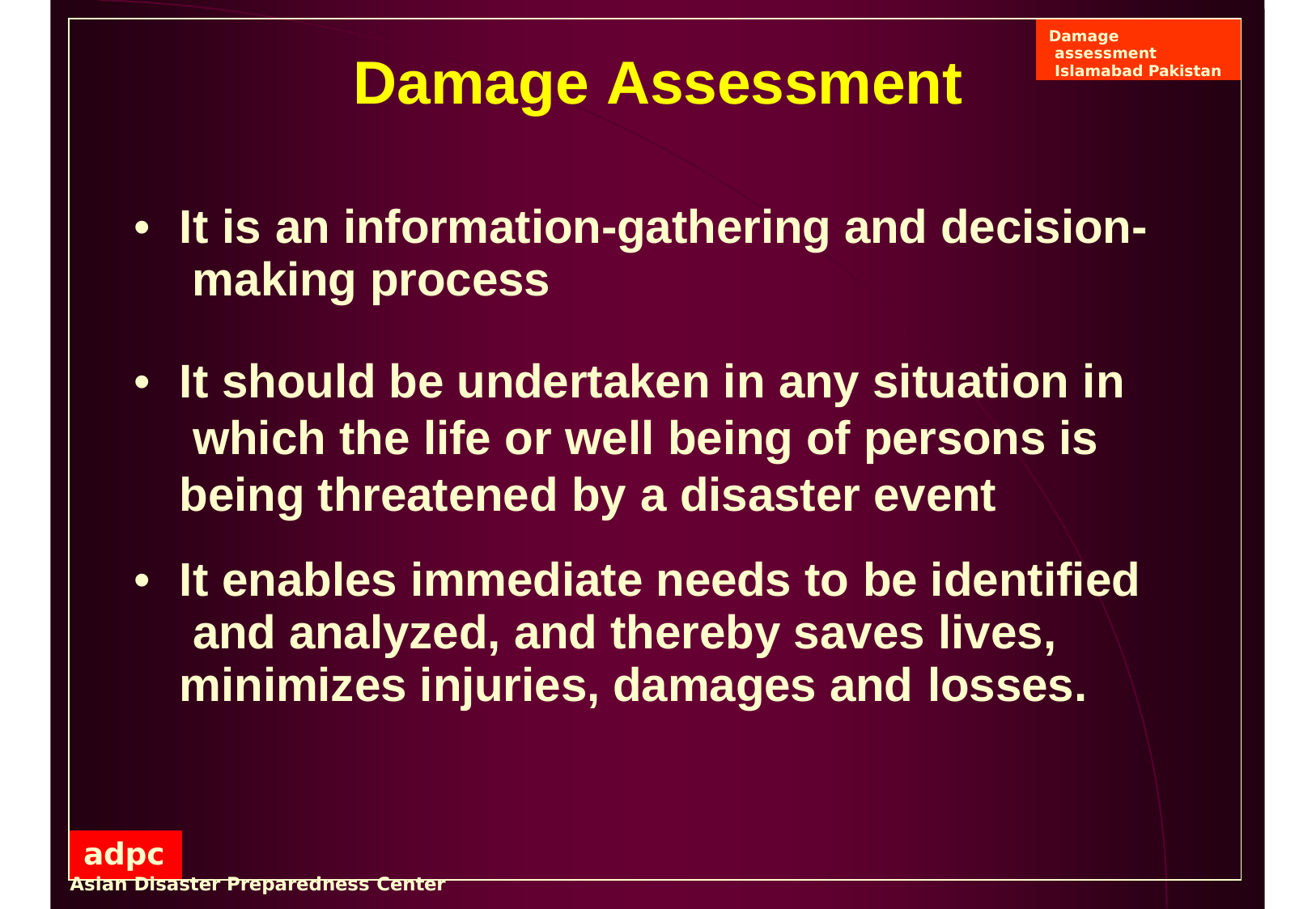

|  |  | Damage assessment Islamabad Pakistan |
| --- | --- | --- |
| Damage Assessment It is an information-gathering and decision- making process It should be undertaken in any situation in which the life or well being of persons is being threatened by a disaster event It enables immediate needs to be identified and analyzed, and thereby saves lives, minimizes injuries, damages and losses. |  |  |
| adpc |  |  |

Asian Disaster Preparedness Center